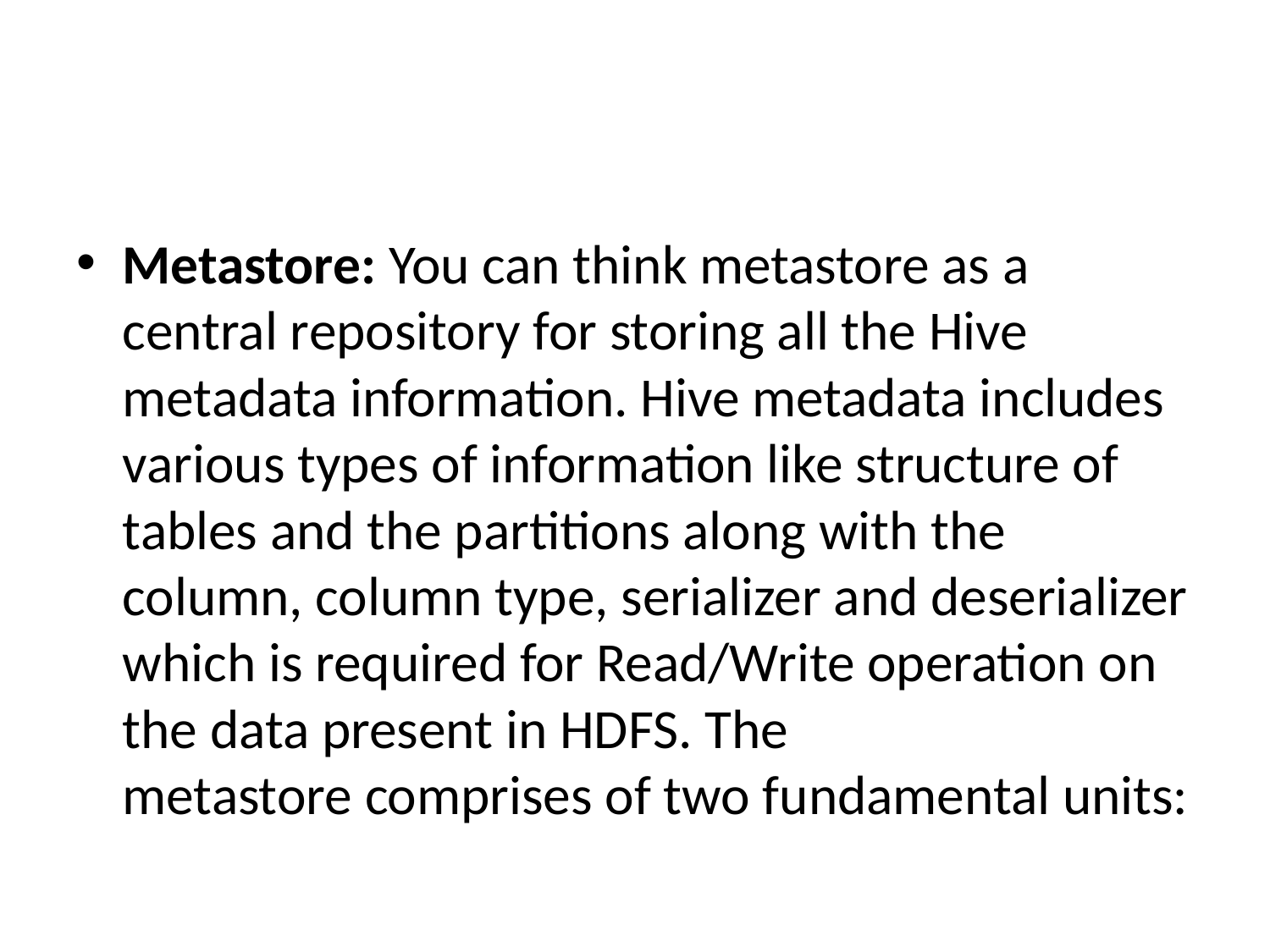

#
Metastore: You can think metastore as a central repository for storing all the Hive metadata information. Hive metadata includes various types of information like structure of tables and the partitions along with the column, column type, serializer and deserializer which is required for Read/Write operation on the data present in HDFS. The metastore comprises of two fundamental units: